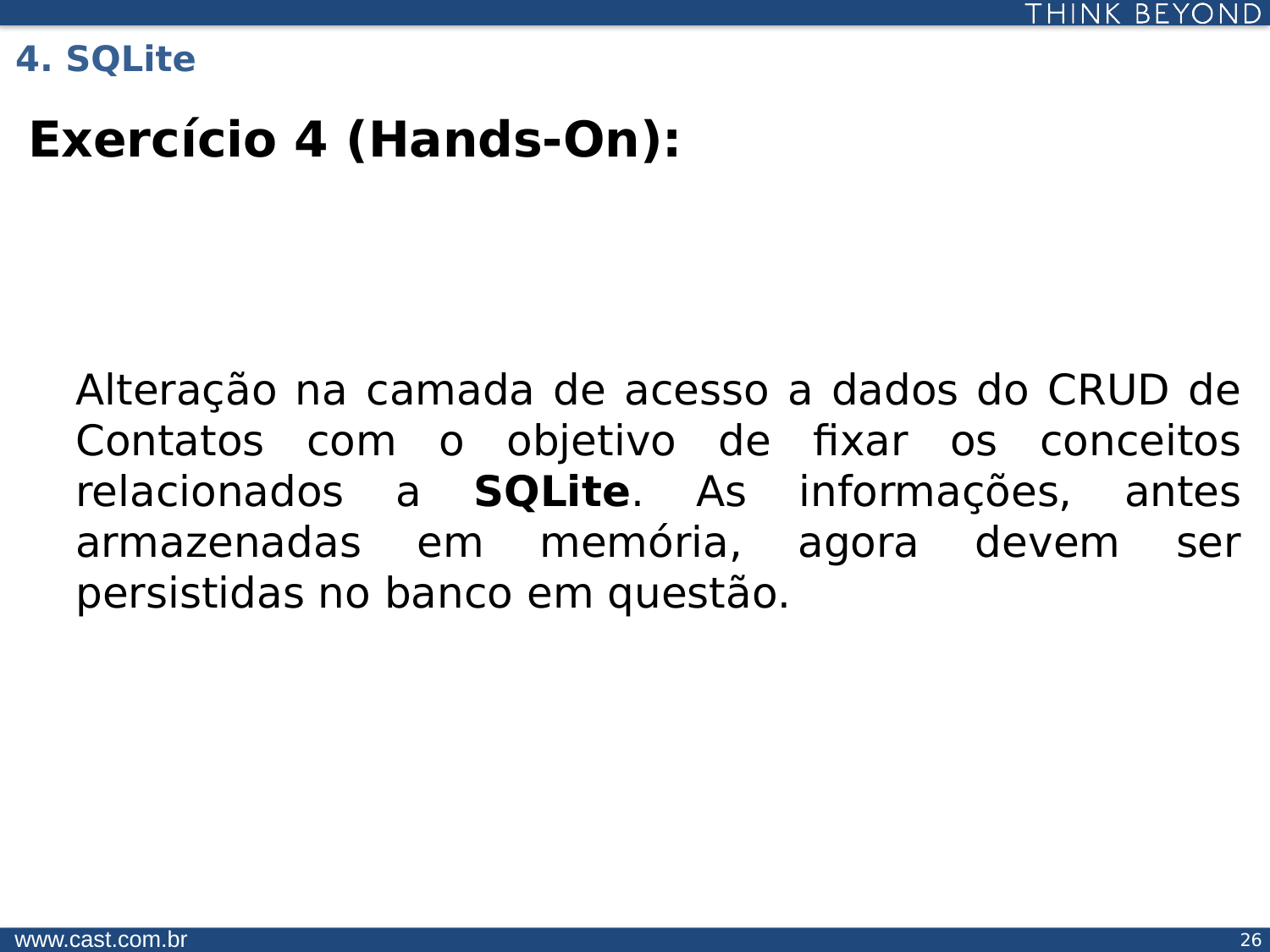

4. SQLite
Exercício 4 (Hands-On):

	Alteração na camada de acesso a dados do CRUD de Contatos com o objetivo de fixar os conceitos relacionados a SQLite. As informações, antes armazenadas em memória, agora devem ser persistidas no banco em questão.
26